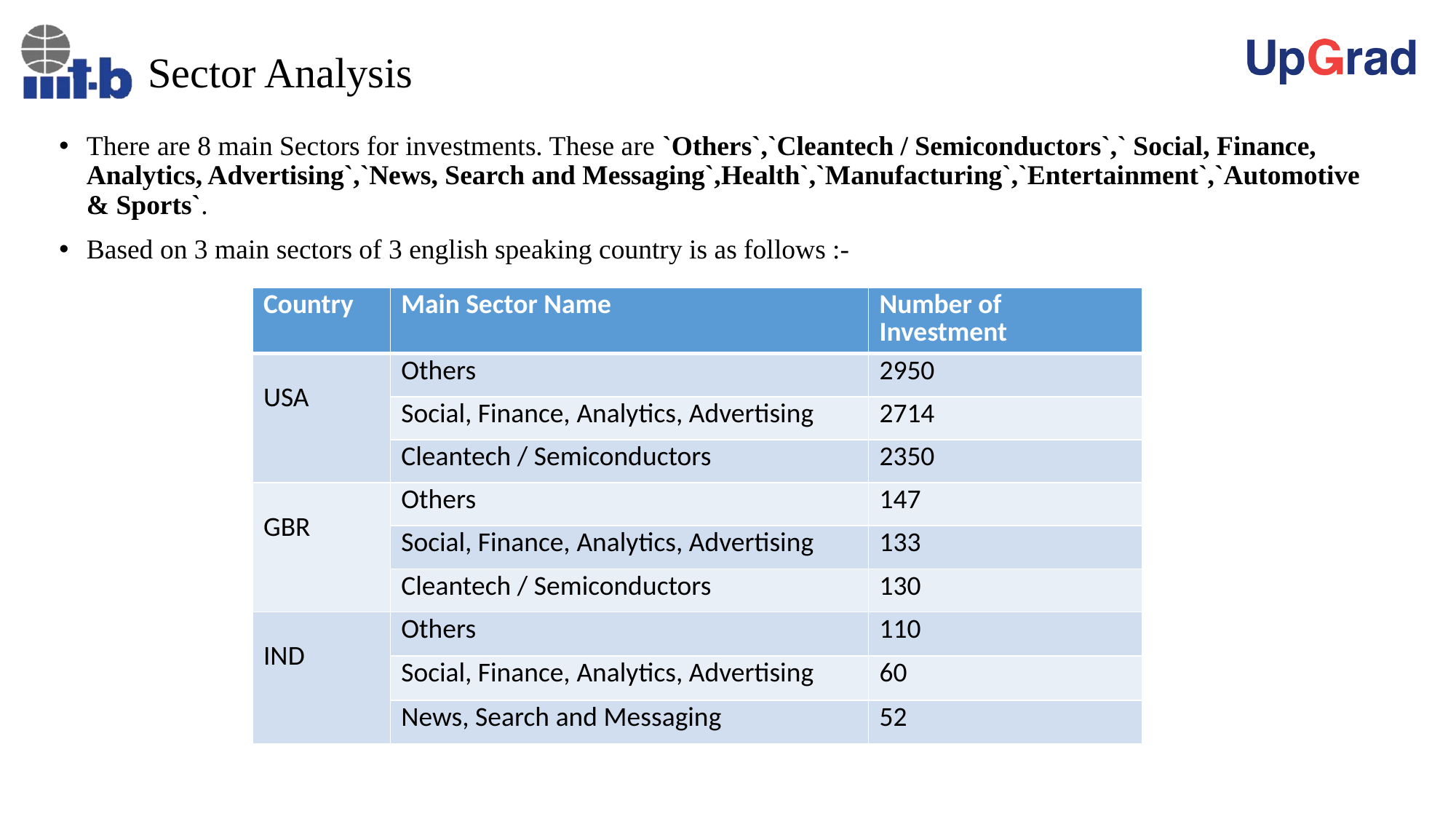

# Sector Analysis
There are 8 main Sectors for investments. These are `Others`,`Cleantech / Semiconductors`,` Social, Finance, Analytics, Advertising`,`News, Search and Messaging`,Health`,`Manufacturing`,`Entertainment`,`Automotive & Sports`.
Based on 3 main sectors of 3 english speaking country is as follows :-
| Country | Main Sector Name | Number of Investment |
| --- | --- | --- |
| USA | Others | 2950 |
|  | Social, Finance, Analytics, Advertising | 2714 |
|  | Cleantech / Semiconductors | 2350 |
| GBR | Others | 147 |
|  | Social, Finance, Analytics, Advertising | 133 |
|  | Cleantech / Semiconductors | 130 |
| IND | Others | 110 |
|  | Social, Finance, Analytics, Advertising | 60 |
|  | News, Search and Messaging | 52 |